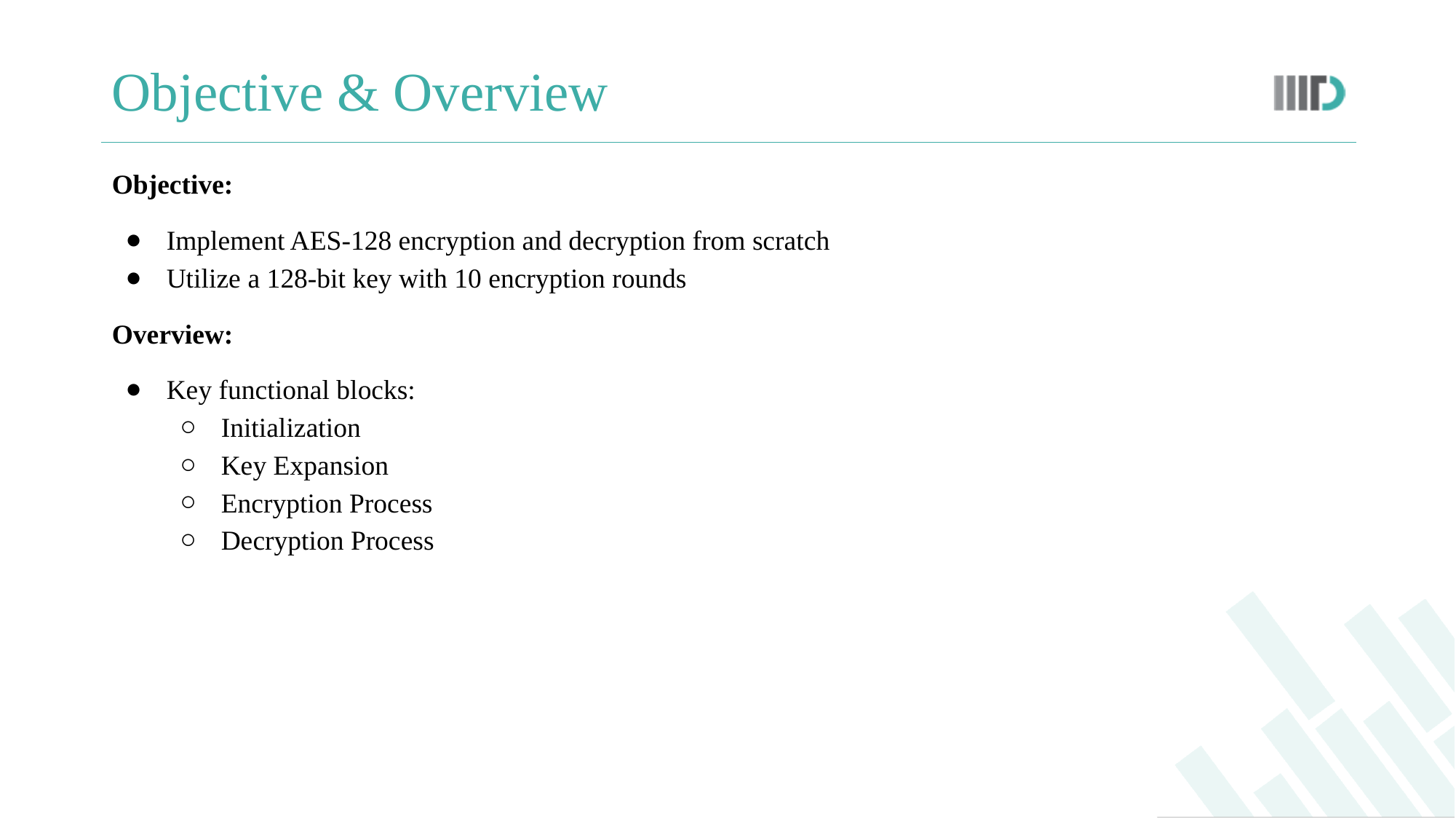

# Objective & Overview
Objective:
Implement AES-128 encryption and decryption from scratch
Utilize a 128-bit key with 10 encryption rounds
Overview:
Key functional blocks:
Initialization
Key Expansion
Encryption Process
Decryption Process